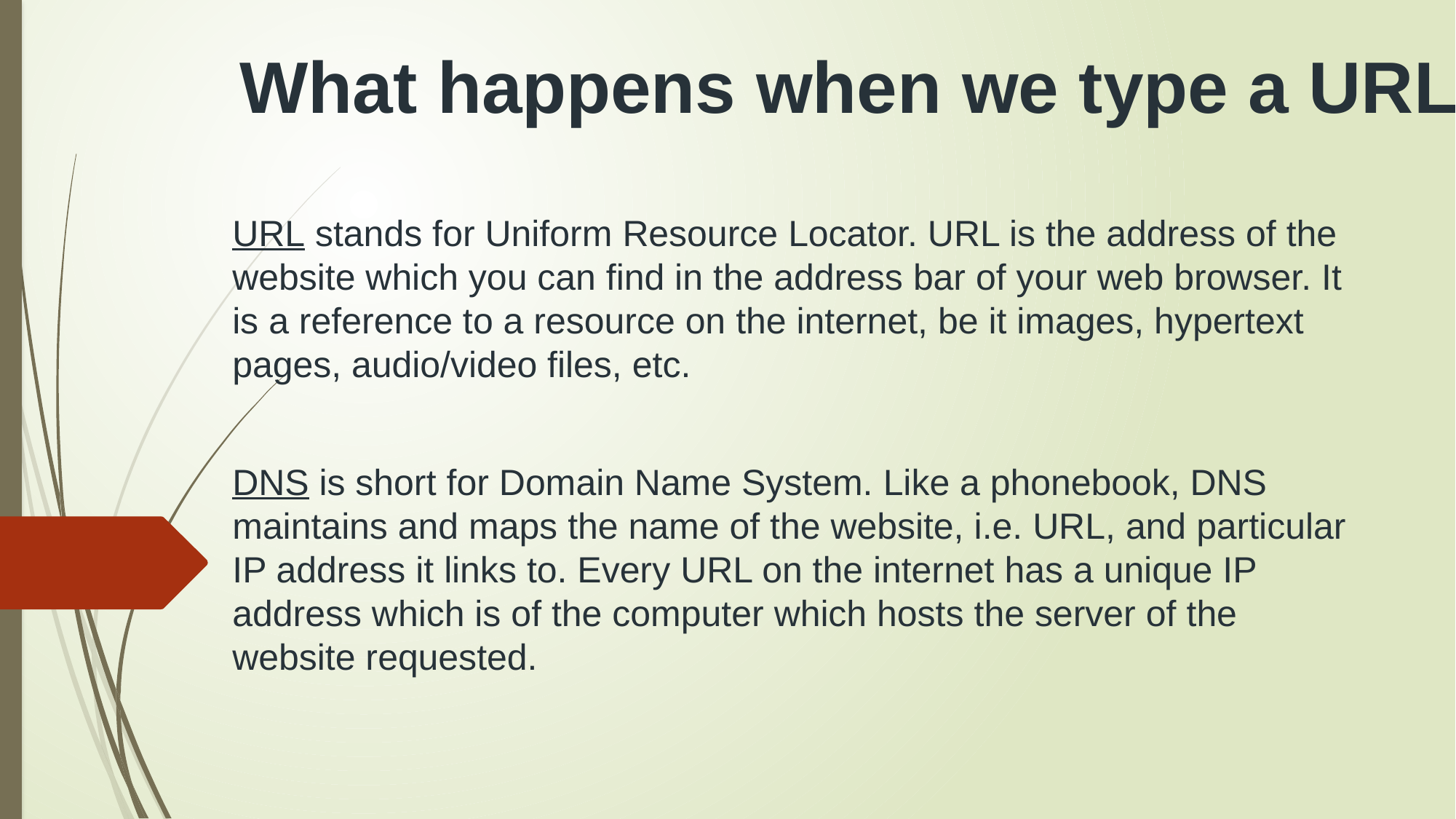

# What happens when we type a URL ?
URL stands for Uniform Resource Locator. URL is the address of the website which you can find in the address bar of your web browser. It is a reference to a resource on the internet, be it images, hypertext pages, audio/video files, etc.

DNS is short for Domain Name System. Like a phonebook, DNS maintains and maps the name of the website, i.e. URL, and particular IP address it links to. Every URL on the internet has a unique IP address which is of the computer which hosts the server of the website requested.